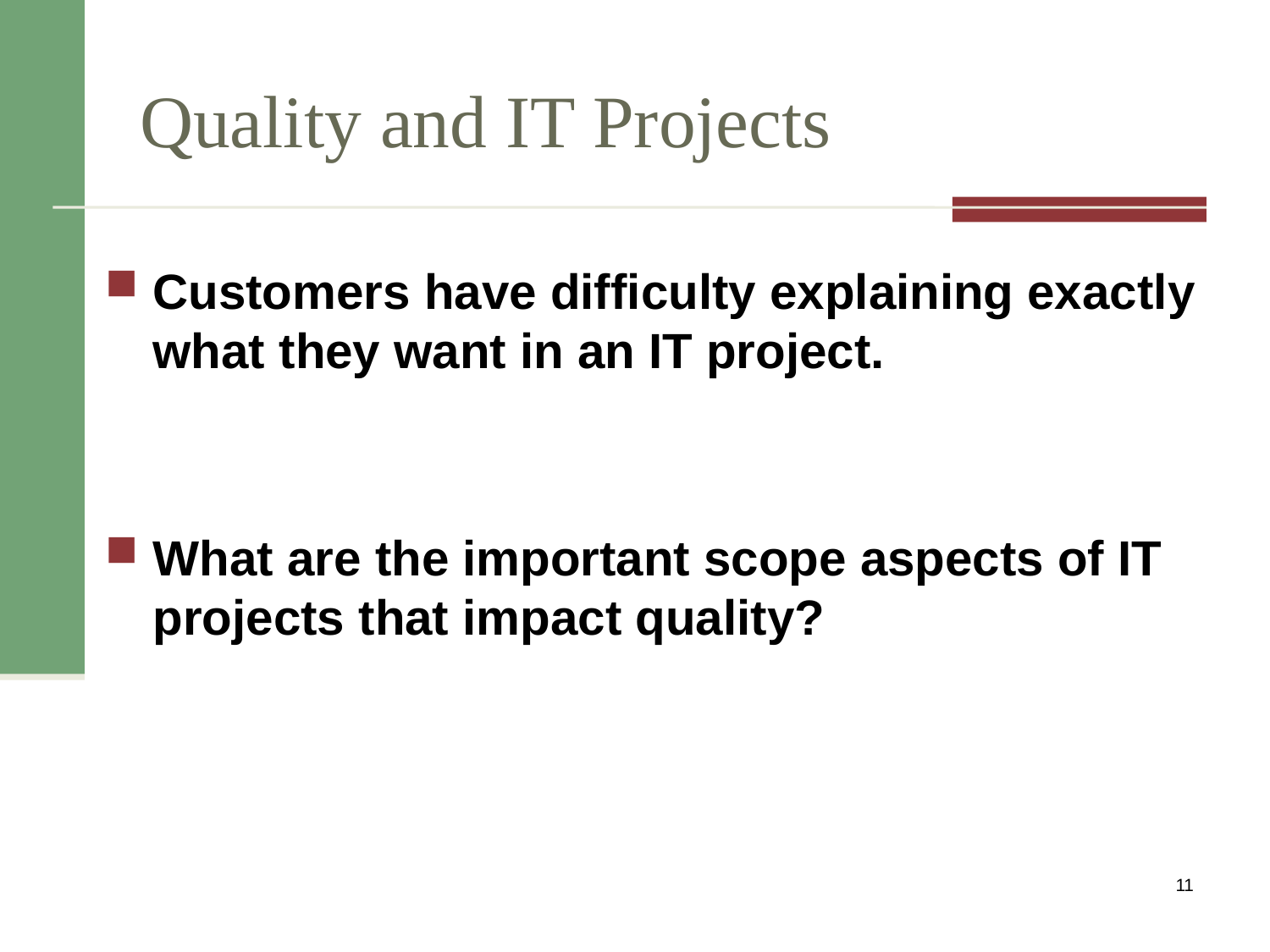

# Quality and IT Projects
Customers have difficulty explaining exactly what they want in an IT project.

What are the important scope aspects of IT projects that impact quality?
11